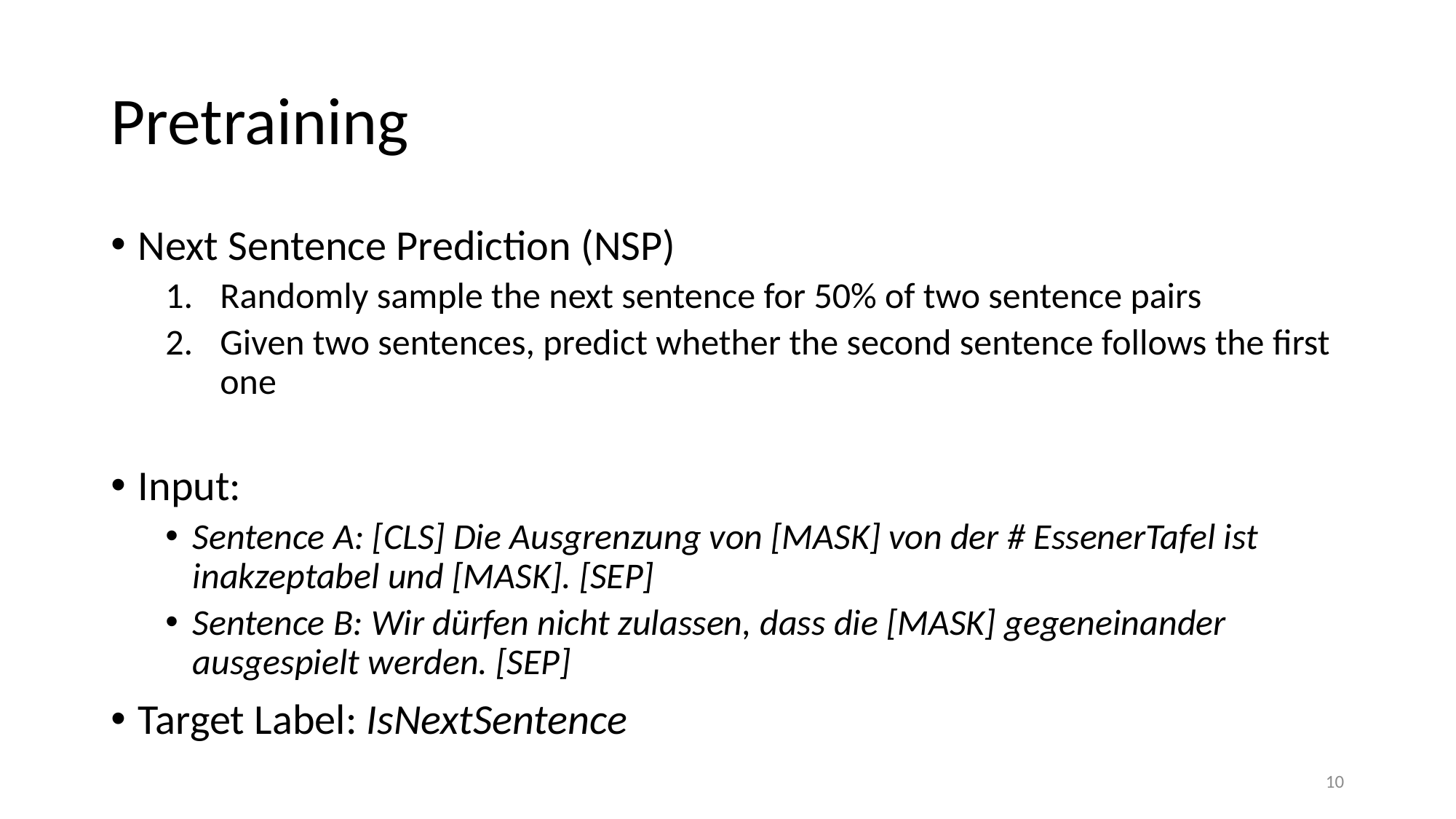

# Pretraining
Next Sentence Prediction (NSP)
Randomly sample the next sentence for 50% of two sentence pairs
Given two sentences, predict whether the second sentence follows the first one

Input:
Sentence A: [CLS] Die Ausgrenzung von [MASK] von der # EssenerTafel ist inakzeptabel und [MASK]. [SEP]
Sentence B: Wir dürfen nicht zulassen, dass die [MASK] gegeneinander ausgespielt werden. [SEP]
Target Label: IsNextSentence

10